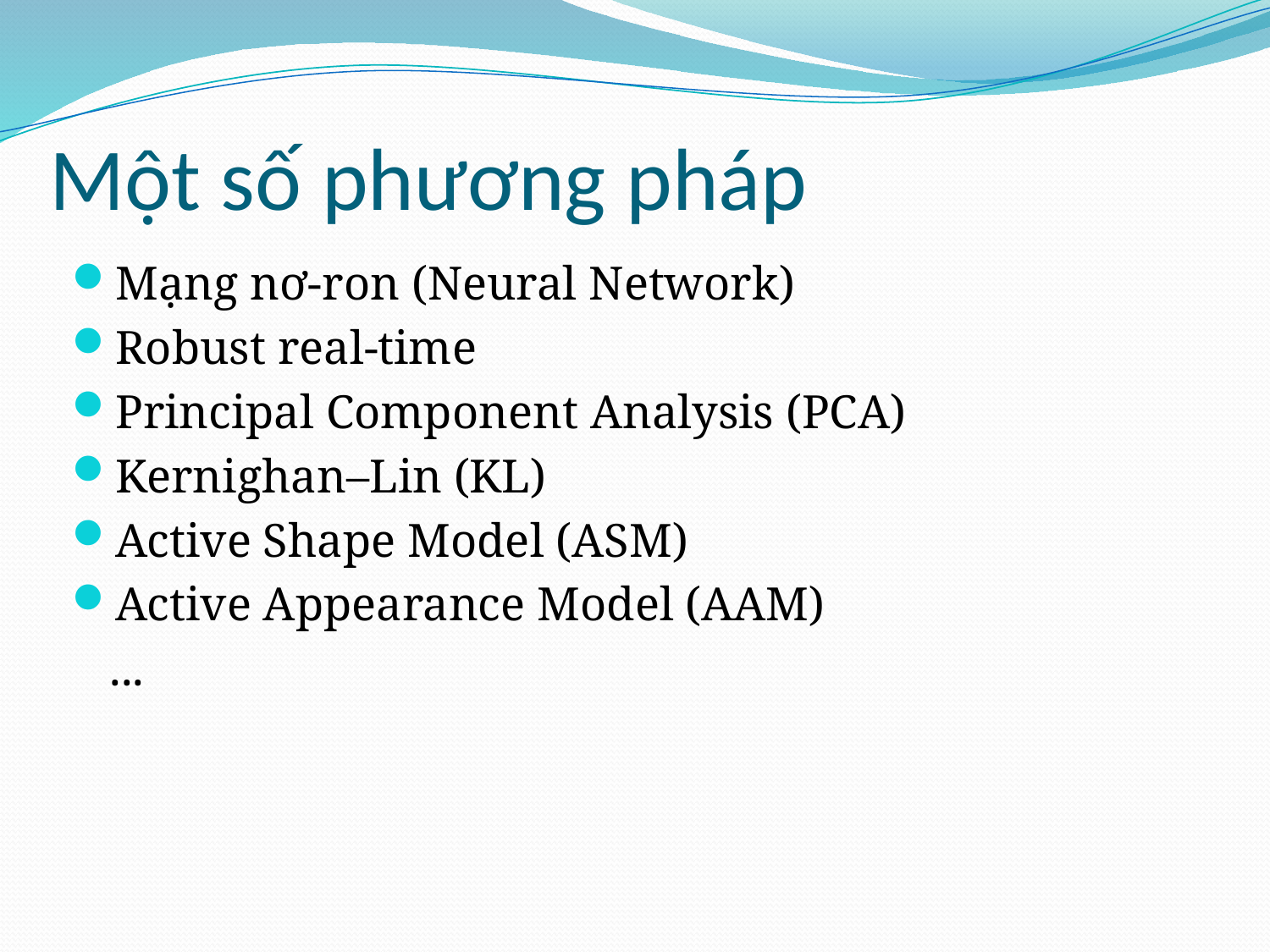

# Một số phương pháp
Mạng nơ-ron (Neural Network)
Robust real-time
Principal Component Analysis (PCA)
Kernighan–Lin (KL)
Active Shape Model (ASM)
Active Appearance Model (AAM)
	...